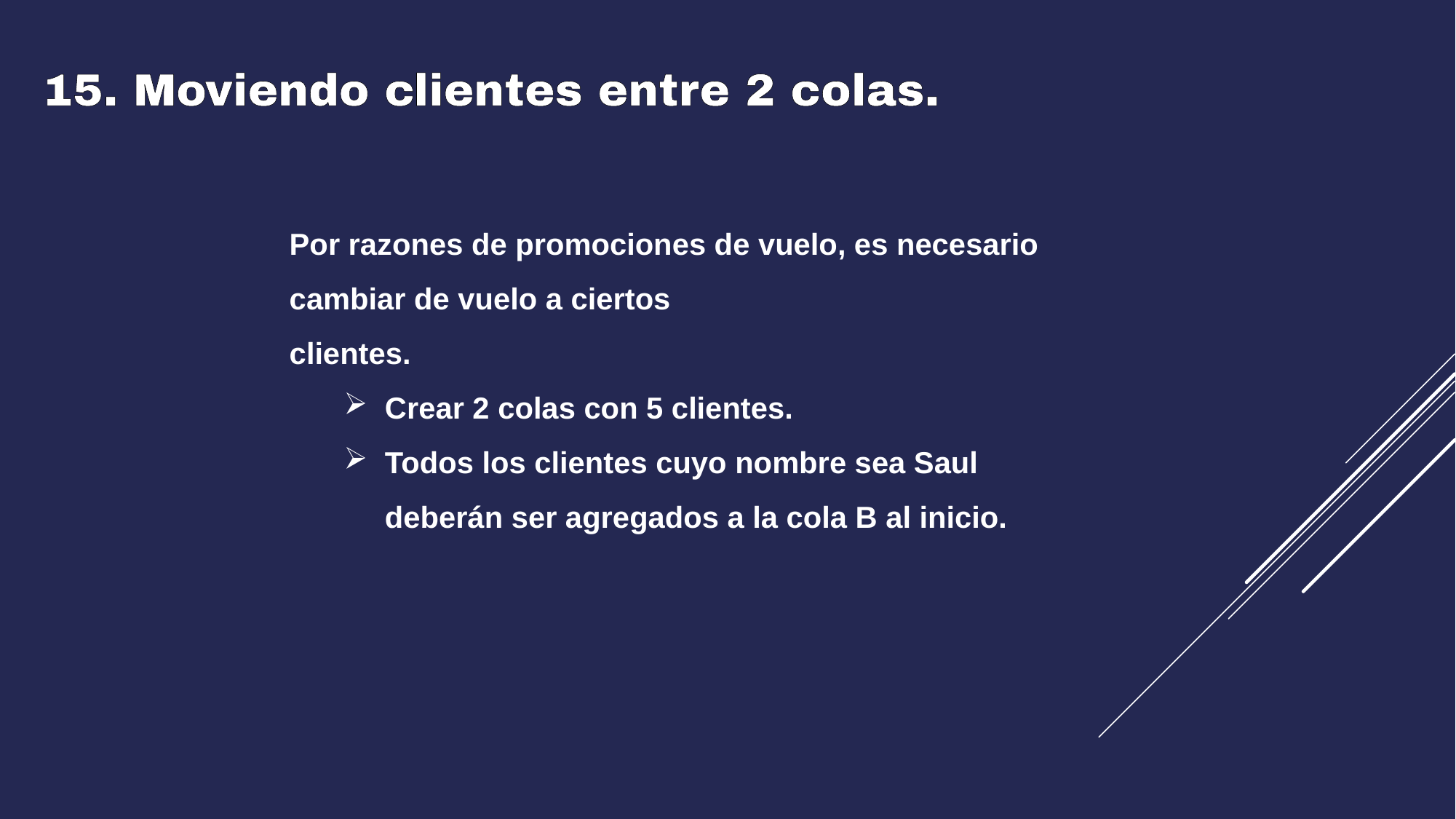

15. Moviendo clientes entre 2 colas.
Por razones de promociones de vuelo, es necesario cambiar de vuelo a ciertos
clientes.
Crear 2 colas con 5 clientes.
Todos los clientes cuyo nombre sea Saul deberán ser agregados a la cola B al inicio.